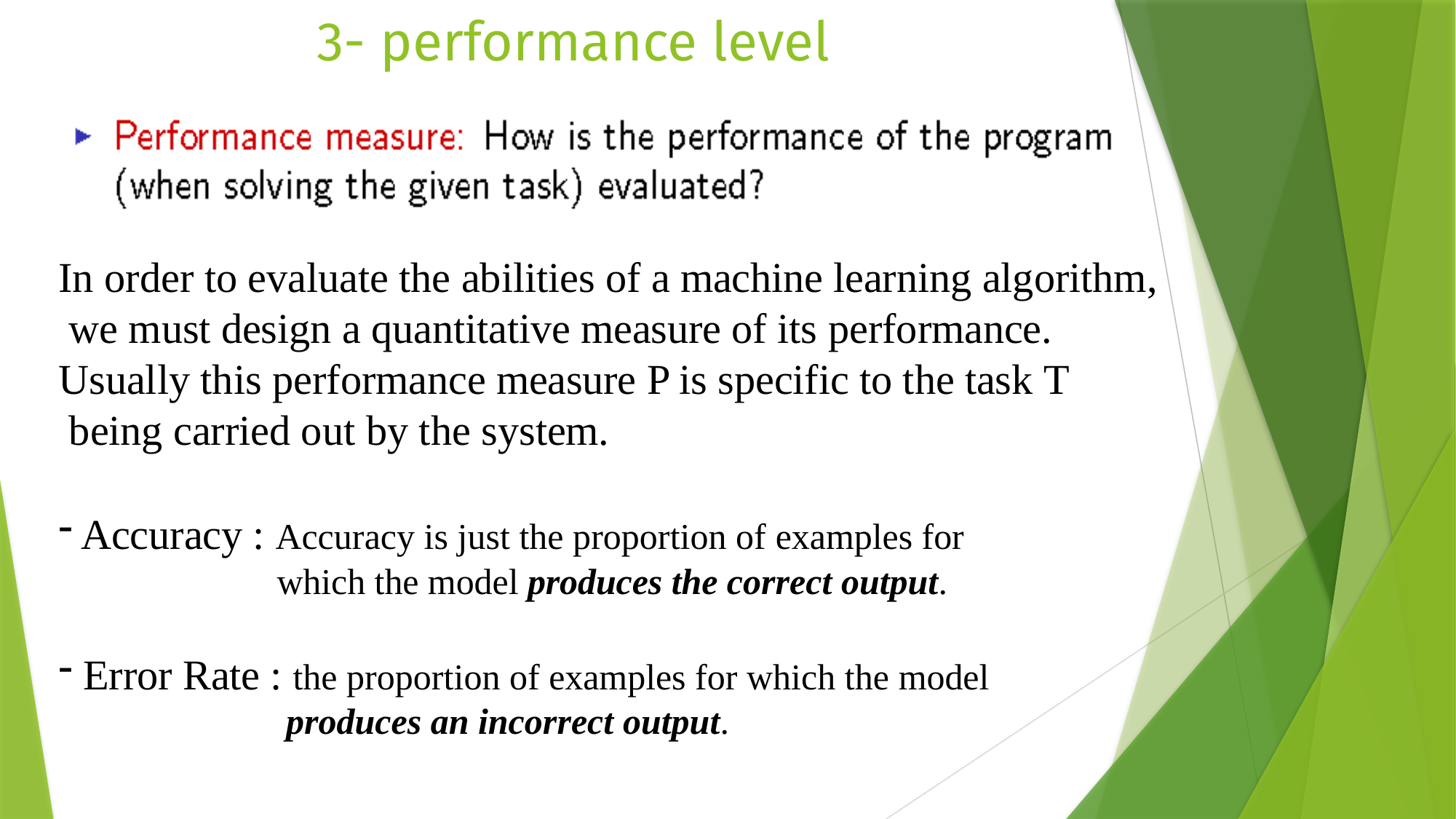

# 3- performance level

In order to evaluate the abilities of a machine learning algorithm,  we must design a quantitative measure of its performance.
Usually this performance measure P is specific to the task T  being carried out by the system.

Accuracy : Accuracy is just the proportion of examples for
which the model produces the correct output.

Error Rate : the proportion of examples for which the model
produces an incorrect output.